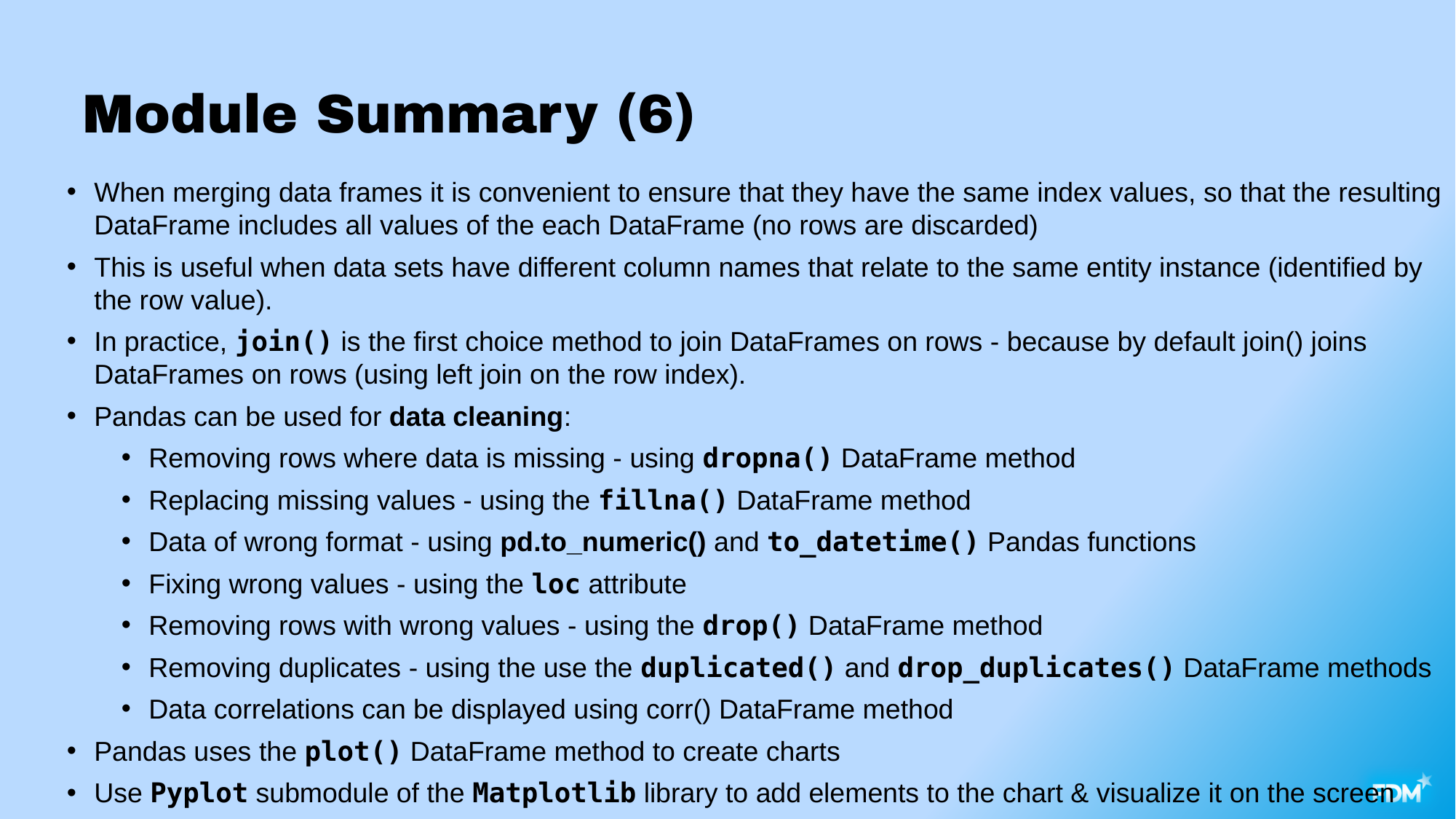

# Module Summary (6)
When merging data frames it is convenient to ensure that they have the same index values, so that the resulting DataFrame includes all values of the each DataFrame (no rows are discarded)
This is useful when data sets have different column names that relate to the same entity instance (identified by the row value).
In practice, join() is the first choice method to join DataFrames on rows - because by default join() joins DataFrames on rows (using left join on the row index).
Pandas can be used for data cleaning:
Removing rows where data is missing - using dropna() DataFrame method
Replacing missing values - using the fillna() DataFrame method
Data of wrong format - using pd.to_numeric() and to_datetime() Pandas functions
Fixing wrong values - using the loc attribute
Removing rows with wrong values - using the drop() DataFrame method
Removing duplicates - using the use the duplicated() and drop_duplicates() DataFrame methods
Data correlations can be displayed using corr() DataFrame method
Pandas uses the plot() DataFrame method to create charts
Use Pyplot submodule of the Matplotlib library to add elements to the chart & visualize it on the screen